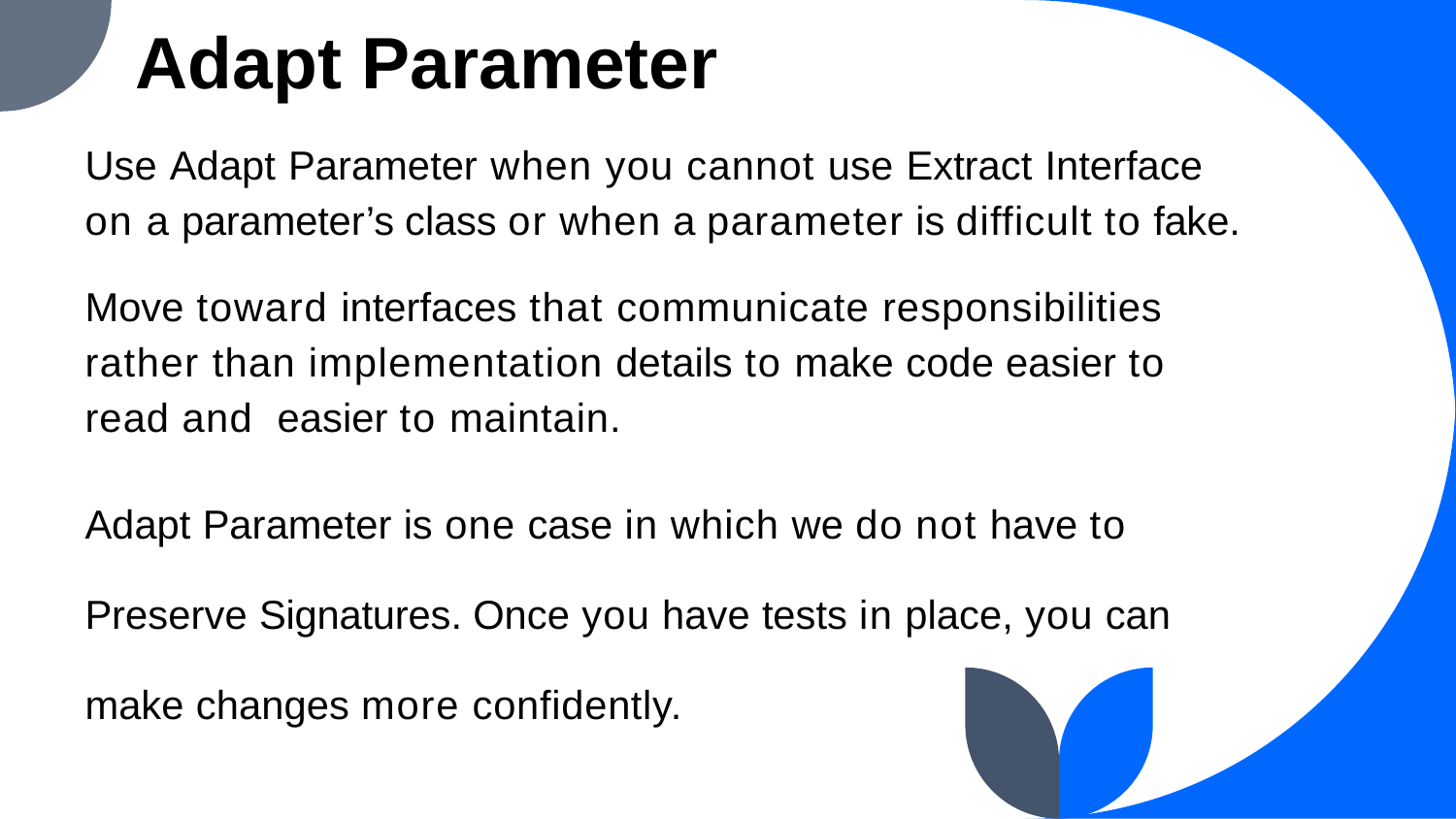

Adapt Parameter
Use Adapt Parameter when you cannot use Extract Interface on a parameter’s class or when a parameter is difficult to fake.
Move toward interfaces that communicate responsibilities rather than implementation details to make code easier to read and  easier to maintain.
Adapt Parameter is one case in which we do not have to Preserve Signatures. Once you have tests in place, you can make changes more confidently.